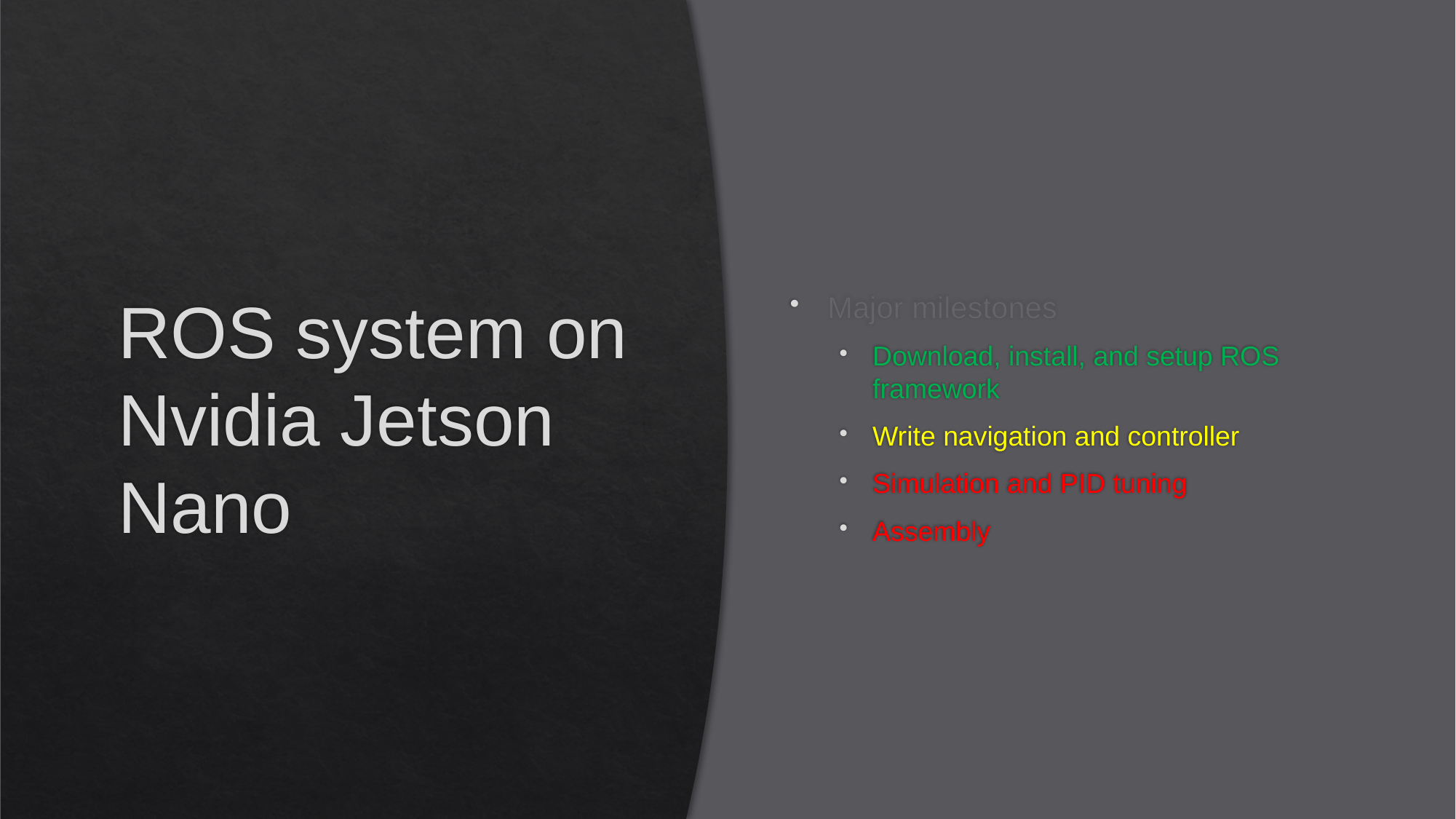

# ROS system on Nvidia Jetson Nano
Major milestones
Download, install, and setup ROS framework
Write navigation and controller
Simulation and PID tuning
Assembly